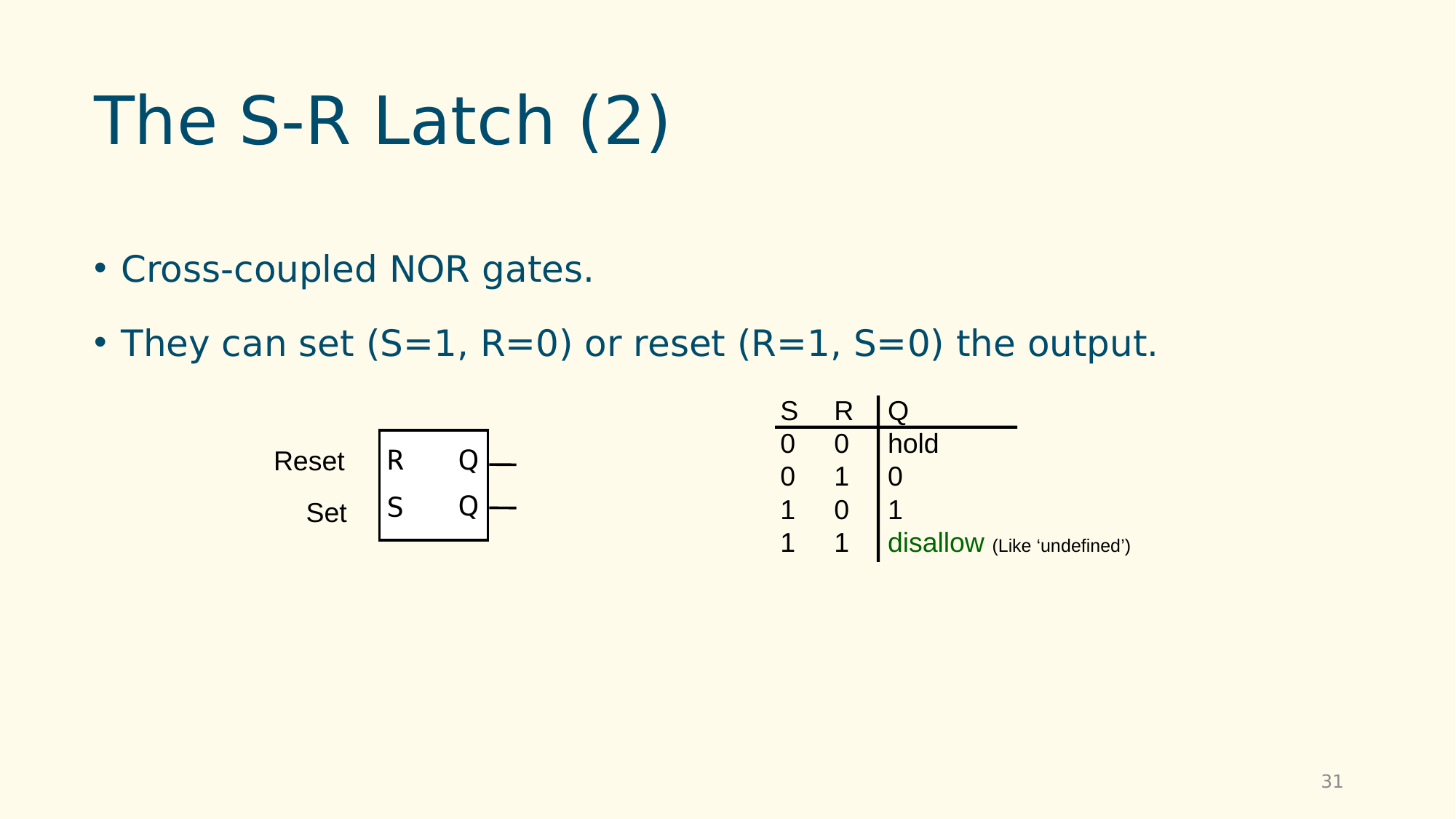

# The S-R Latch (2)
Cross-coupled NOR gates.
They can set (S=1, R=0) or reset (R=1, S=0) the output.
S	R	Q
0	0	hold
0	1	0
1	0	1
1	1	disallow (Like ‘undefined’)

R
Q

S
Q

Reset
Set
31